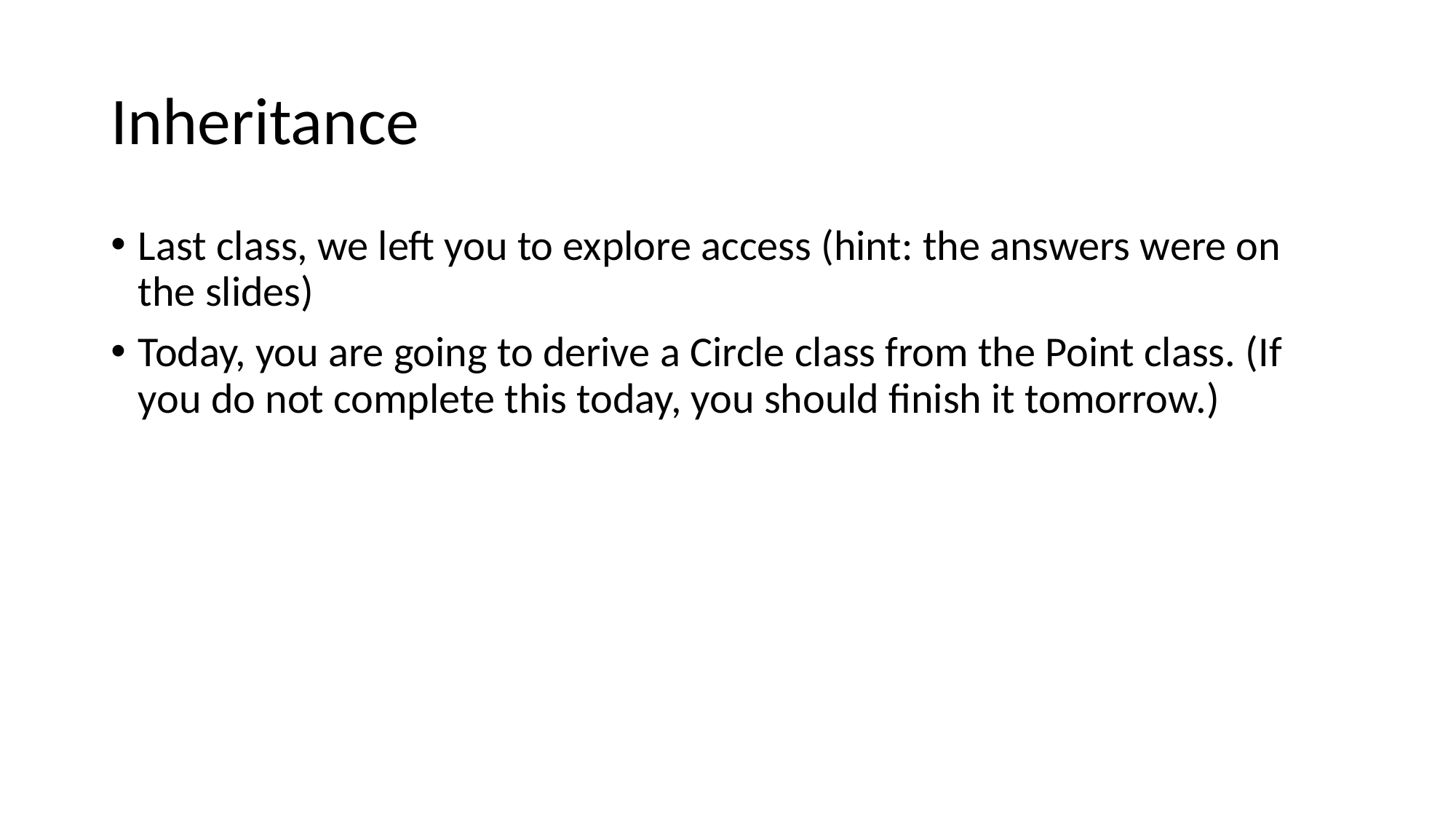

# Inheritance
Last class, we left you to explore access (hint: the answers were on the slides)
Today, you are going to derive a Circle class from the Point class. (If you do not complete this today, you should finish it tomorrow.)